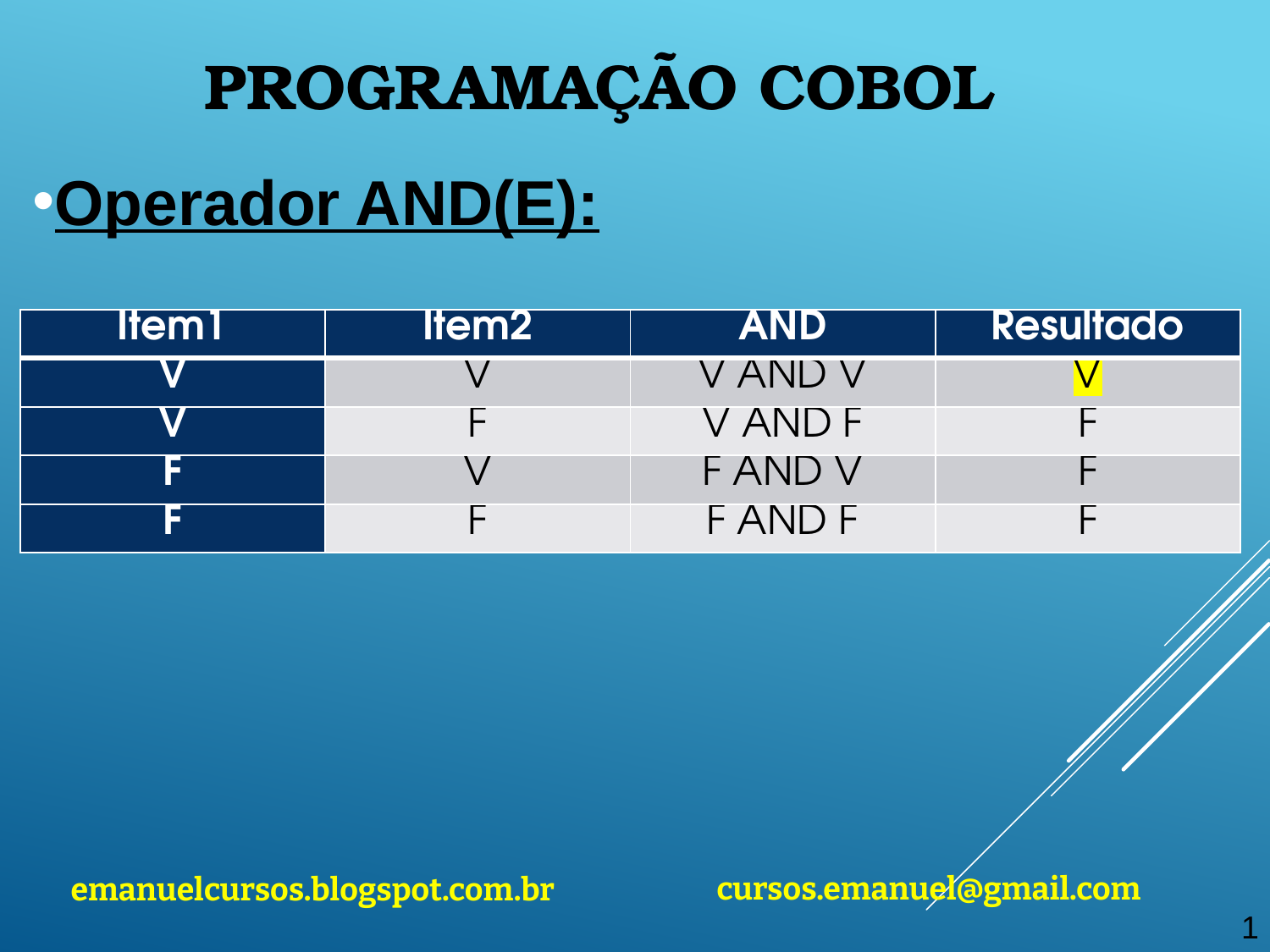

Programação cobol
Operador AND(E):

| Item1 | Item2 | AND | Resultado |
| --- | --- | --- | --- |
| V | V | V AND V | V |
| V | F | V AND F | F |
| F | V | F AND V | F |
| F | F | F AND F | F |
cursos.emanuel@gmail.com
emanuelcursos.blogspot.com.br
1